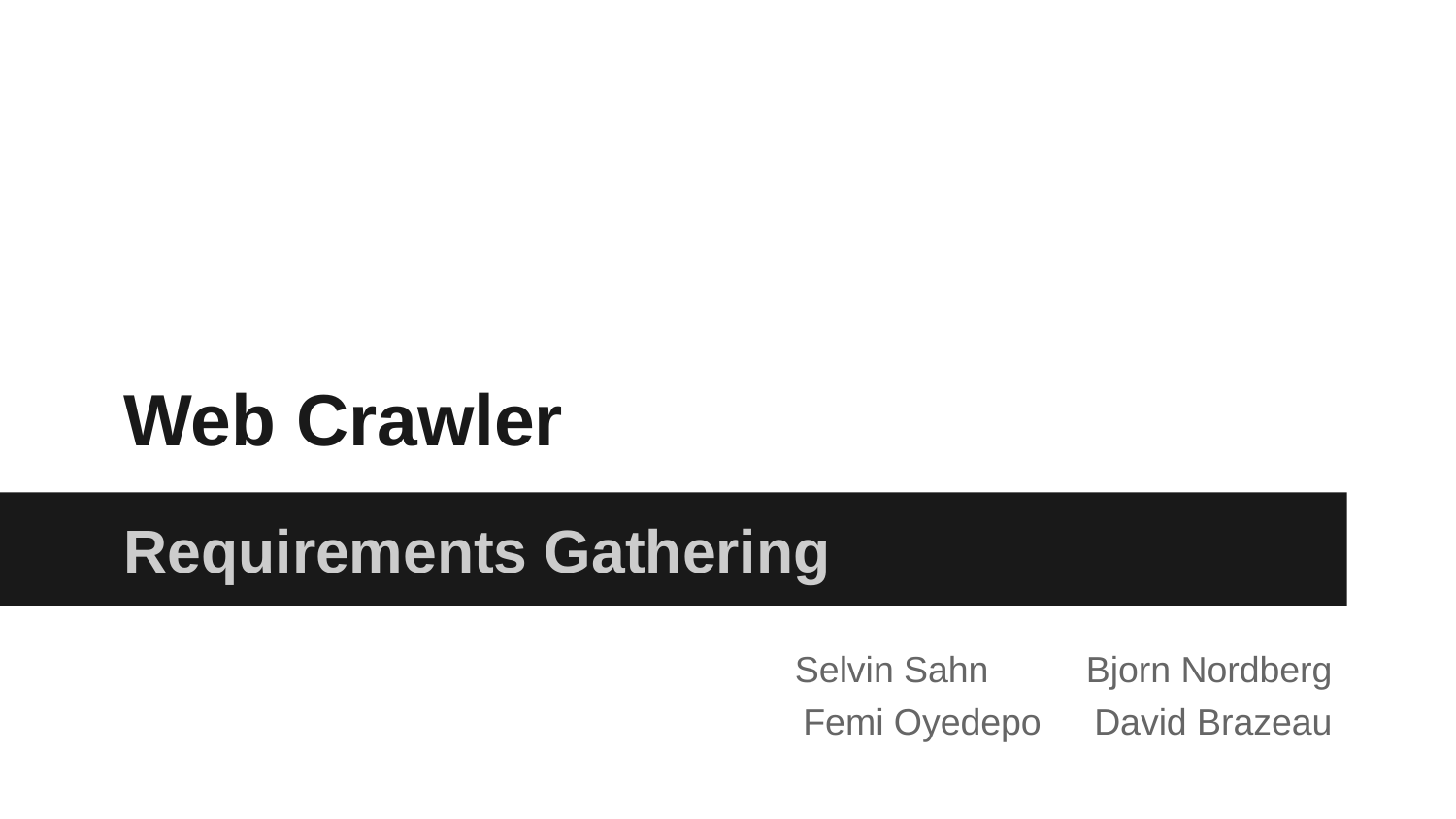

# Web Crawler
Requirements Gathering
Selvin Sahn	Bjorn Nordberg
Femi Oyedepo	David Brazeau